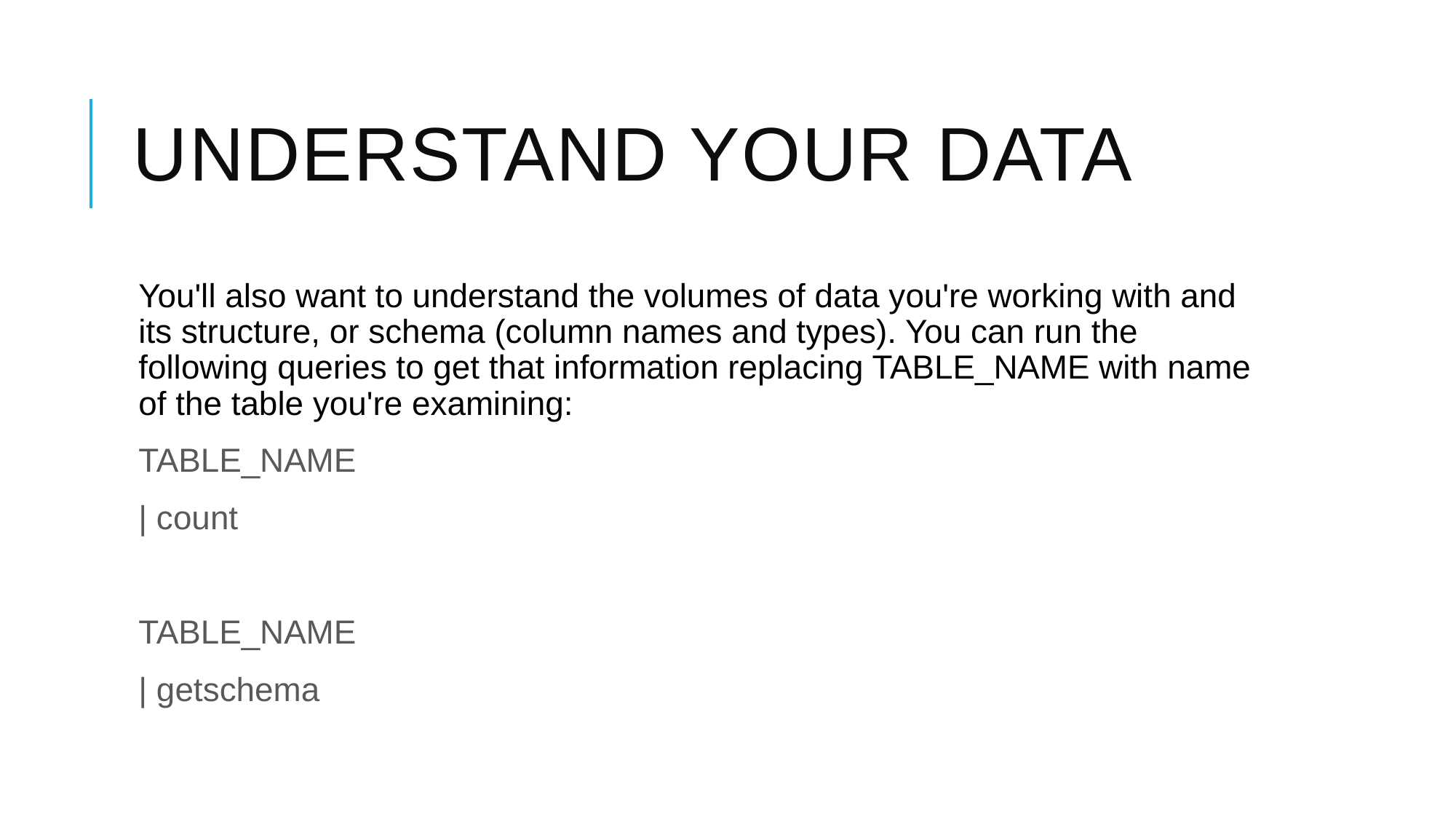

# Understand your data
You'll also want to understand the volumes of data you're working with and its structure, or schema (column names and types). You can run the following queries to get that information replacing TABLE_NAME with name of the table you're examining:
TABLE_NAME
| count

TABLE_NAME
| getschema